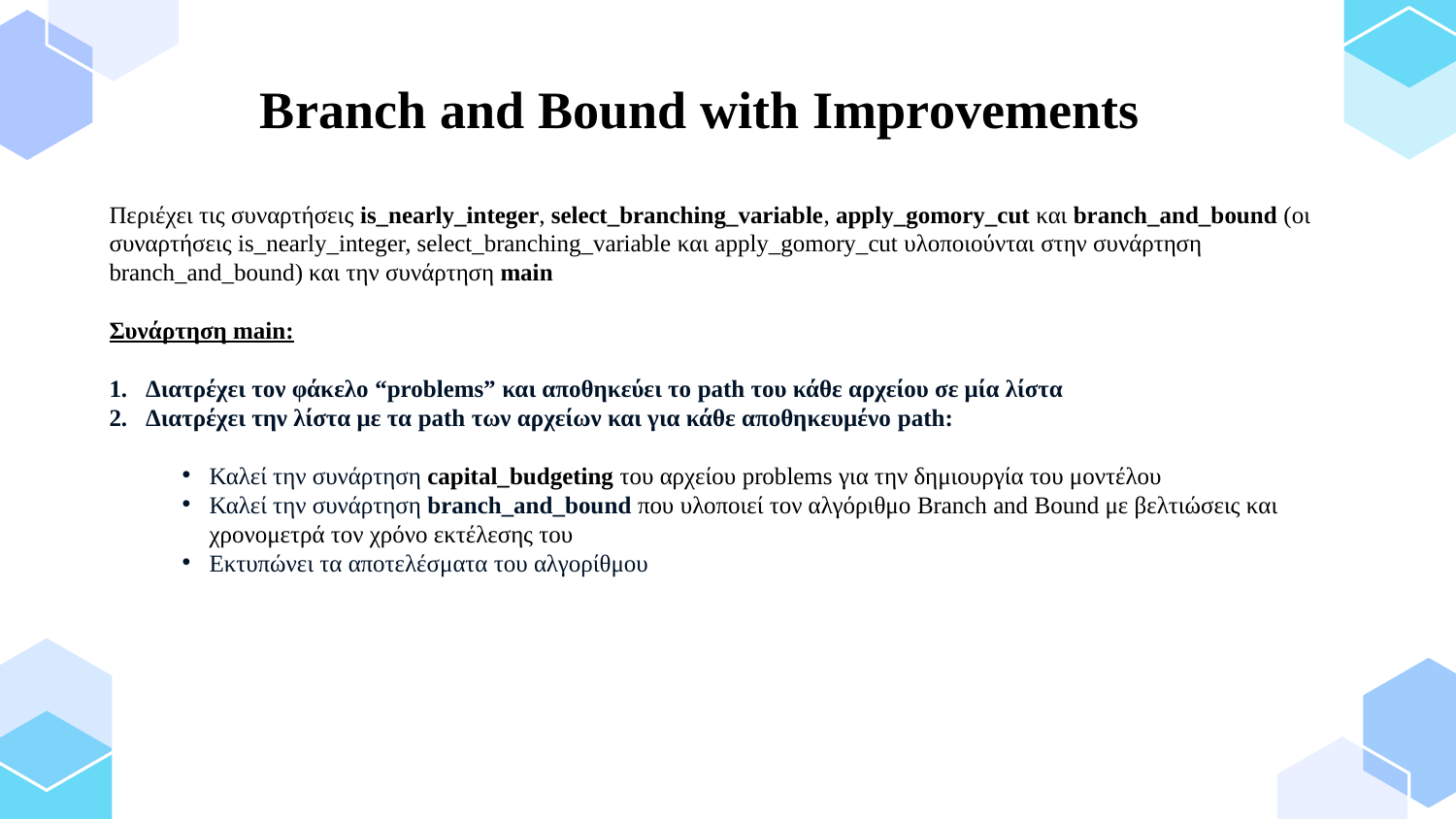

# Branch and Bound with Improvements
Περιέχει τις συναρτήσεις is_nearly_integer, select_branching_variable, apply_gomory_cut και branch_and_bound (οι συναρτήσεις is_nearly_integer, select_branching_variable και apply_gomory_cut υλοποιούνται στην συνάρτηση branch_and_bound) και την συνάρτηση main

Συνάρτηση main:

Διατρέχει τον φάκελο “problems” και αποθηκεύει το path του κάθε αρχείου σε μία λίστα
Διατρέχει την λίστα με τα path των αρχείων και για κάθε αποθηκευμένο path:

Καλεί την συνάρτηση capital_budgeting του αρχείου problems για την δημιουργία του μοντέλου
Καλεί την συνάρτηση branch_and_bound που υλοποιεί τον αλγόριθμο Branch and Bound με βελτιώσεις και χρονομετρά τον χρόνο εκτέλεσης του
Εκτυπώνει τα αποτελέσματα του αλγορίθμου